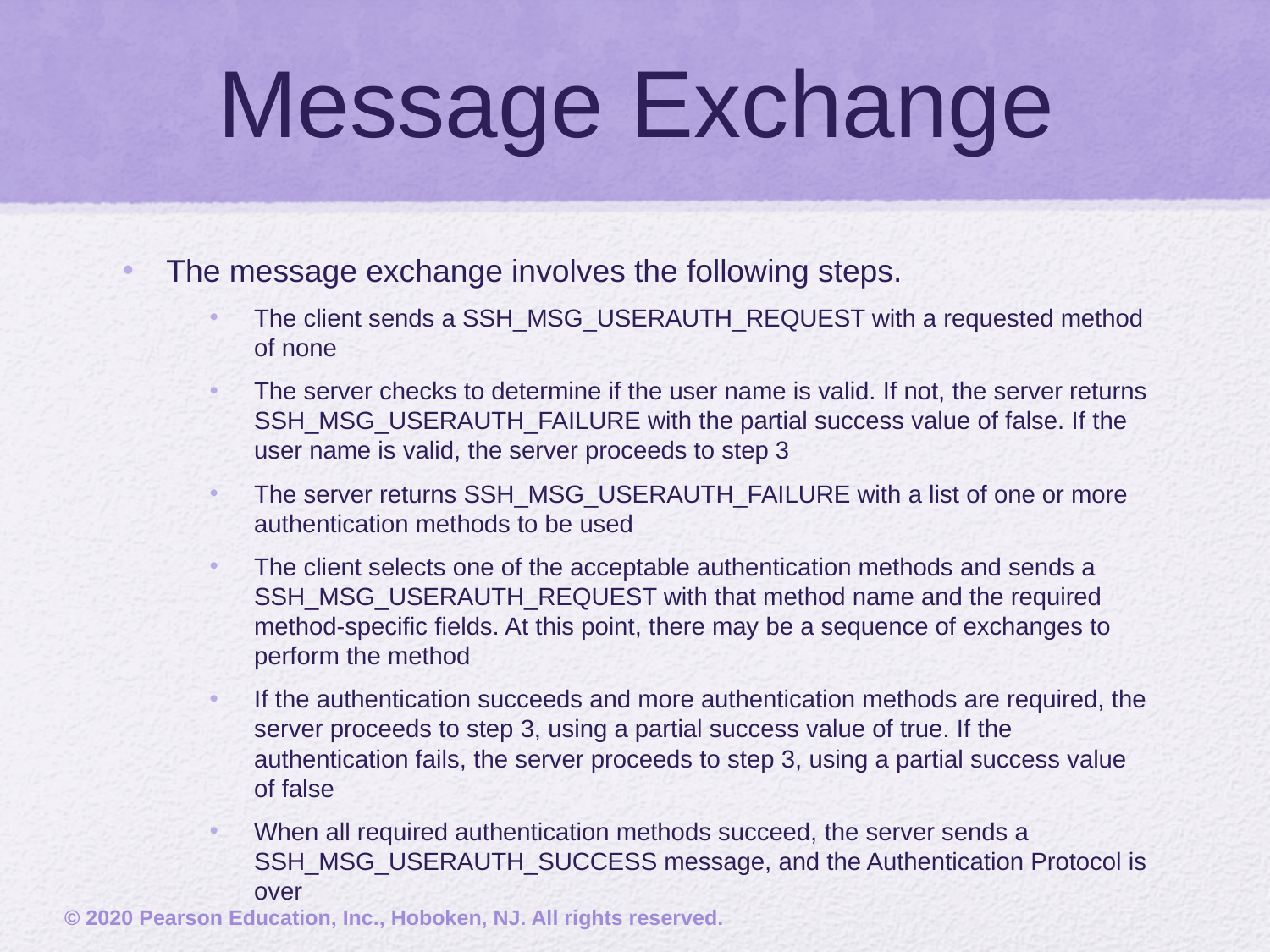

# Message Exchange
The message exchange involves the following steps.
The client sends a SSH_MSG_USERAUTH_REQUEST with a requested method of none
The server checks to determine if the user name is valid. If not, the server returns SSH_MSG_USERAUTH_FAILURE with the partial success value of false. If the user name is valid, the server proceeds to step 3
The server returns SSH_MSG_USERAUTH_FAILURE with a list of one or more authentication methods to be used
The client selects one of the acceptable authentication methods and sends a SSH_MSG_USERAUTH_REQUEST with that method name and the required method-specific fields. At this point, there may be a sequence of exchanges to perform the method
If the authentication succeeds and more authentication methods are required, the server proceeds to step 3, using a partial success value of true. If the authentication fails, the server proceeds to step 3, using a partial success value of false
When all required authentication methods succeed, the server sends a SSH_MSG_USERAUTH_SUCCESS message, and the Authentication Protocol is over

© 2020 Pearson Education, Inc., Hoboken, NJ. All rights reserved.